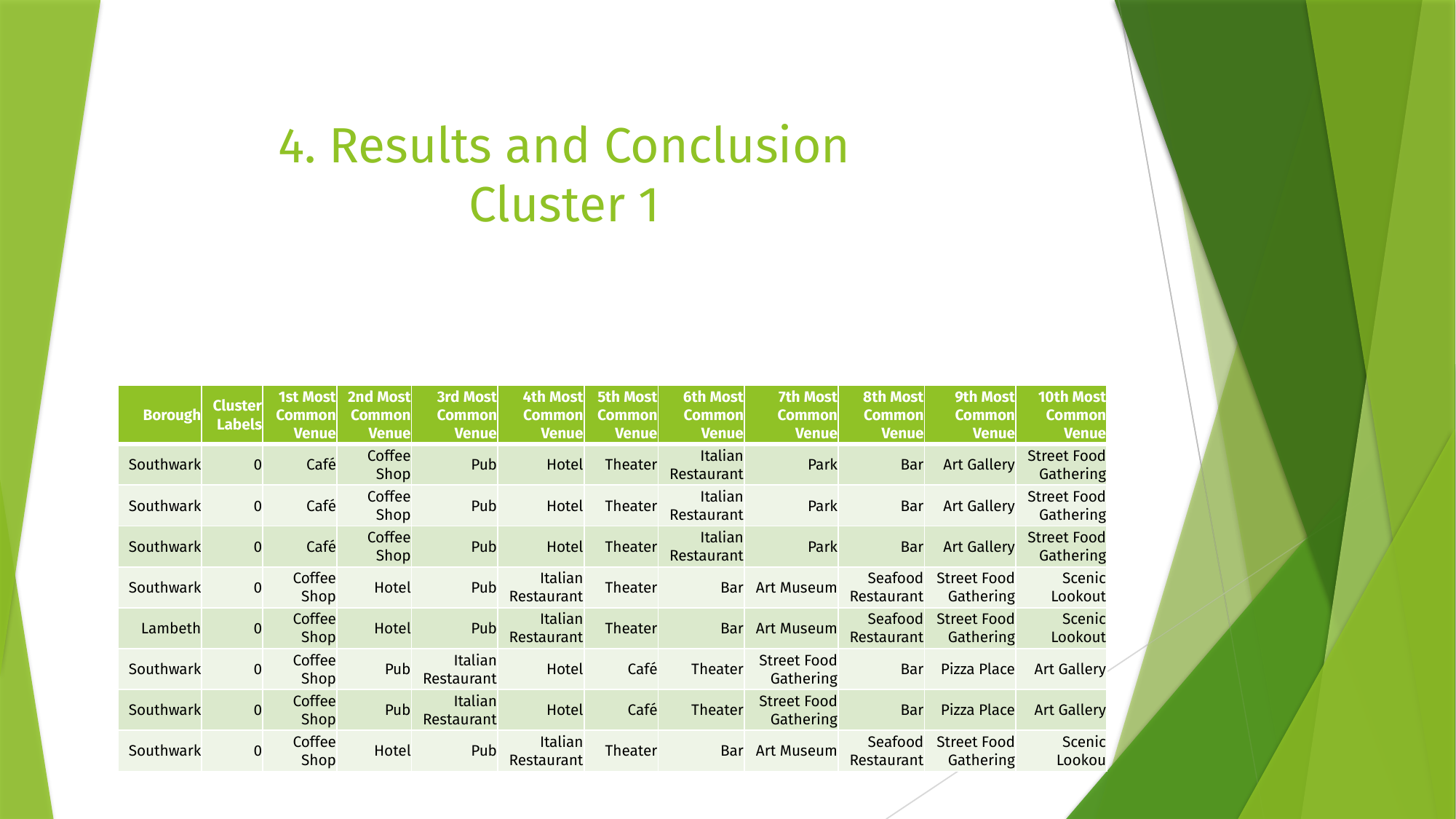

# 4. Results and Conclusion Cluster 1
| Borough | Cluster Labels | 1st Most Common Venue | 2nd Most Common Venue | 3rd Most Common Venue | 4th Most Common Venue | 5th Most Common Venue | 6th Most Common Venue | 7th Most Common Venue | 8th Most Common Venue | 9th Most Common Venue | 10th Most Common Venue |
| --- | --- | --- | --- | --- | --- | --- | --- | --- | --- | --- | --- |
| Southwark | 0 | Café | Coffee Shop | Pub | Hotel | Theater | Italian Restaurant | Park | Bar | Art Gallery | Street Food Gathering |
| Southwark | 0 | Café | Coffee Shop | Pub | Hotel | Theater | Italian Restaurant | Park | Bar | Art Gallery | Street Food Gathering |
| Southwark | 0 | Café | Coffee Shop | Pub | Hotel | Theater | Italian Restaurant | Park | Bar | Art Gallery | Street Food Gathering |
| Southwark | 0 | Coffee Shop | Hotel | Pub | Italian Restaurant | Theater | Bar | Art Museum | Seafood Restaurant | Street Food Gathering | Scenic Lookout |
| Lambeth | 0 | Coffee Shop | Hotel | Pub | Italian Restaurant | Theater | Bar | Art Museum | Seafood Restaurant | Street Food Gathering | Scenic Lookout |
| Southwark | 0 | Coffee Shop | Pub | Italian Restaurant | Hotel | Café | Theater | Street Food Gathering | Bar | Pizza Place | Art Gallery |
| Southwark | 0 | Coffee Shop | Pub | Italian Restaurant | Hotel | Café | Theater | Street Food Gathering | Bar | Pizza Place | Art Gallery |
| Southwark | 0 | Coffee Shop | Hotel | Pub | Italian Restaurant | Theater | Bar | Art Museum | Seafood Restaurant | Street Food Gathering | Scenic Lookou |